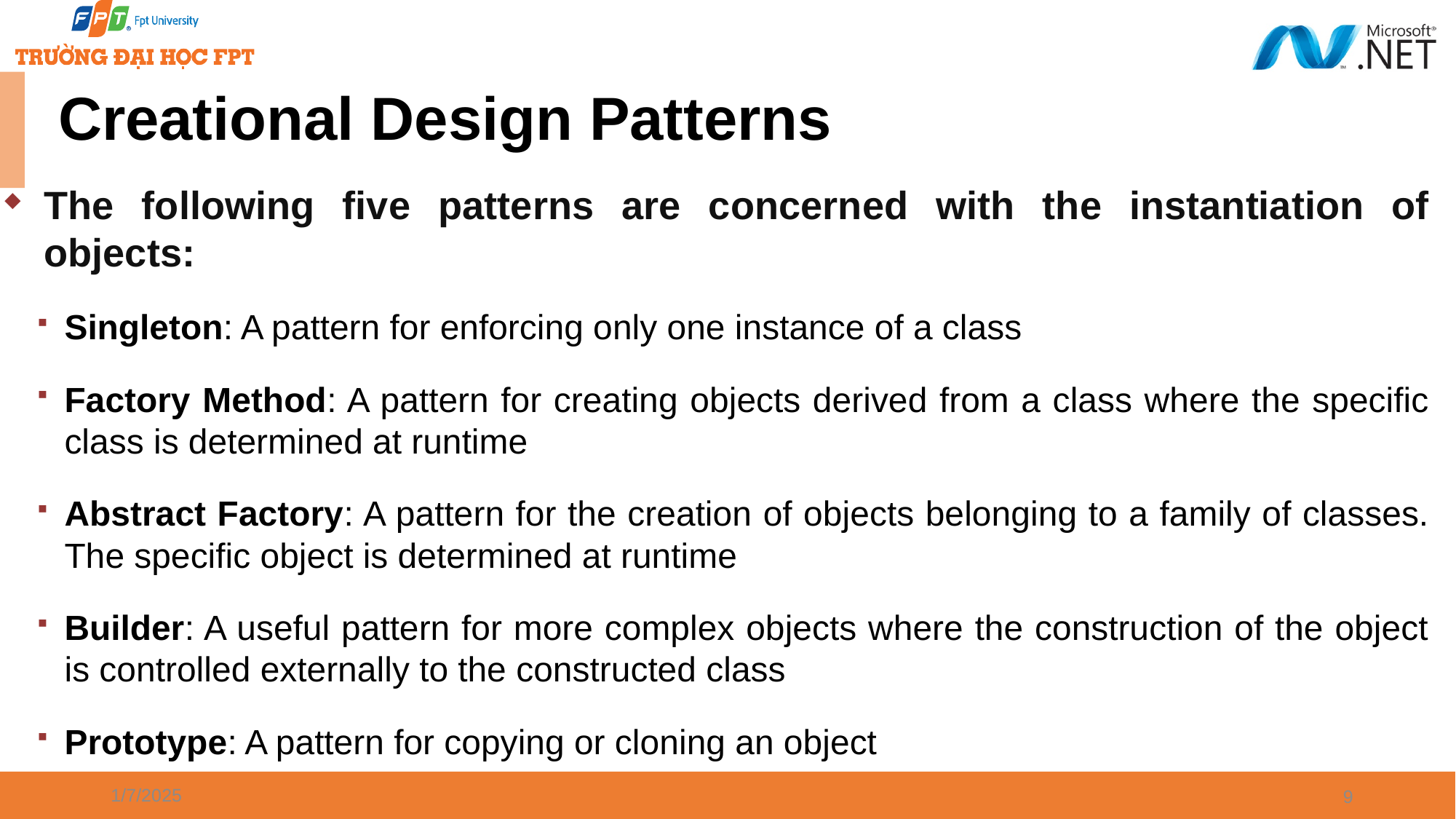

# Creational Design Patterns
The following five patterns are concerned with the instantiation of objects:
Singleton: A pattern for enforcing only one instance of a class
Factory Method: A pattern for creating objects derived from a class where the specific class is determined at runtime
Abstract Factory: A pattern for the creation of objects belonging to a family of classes. The specific object is determined at runtime
Builder: A useful pattern for more complex objects where the construction of the object is controlled externally to the constructed class
Prototype: A pattern for copying or cloning an object
1/7/2025
9